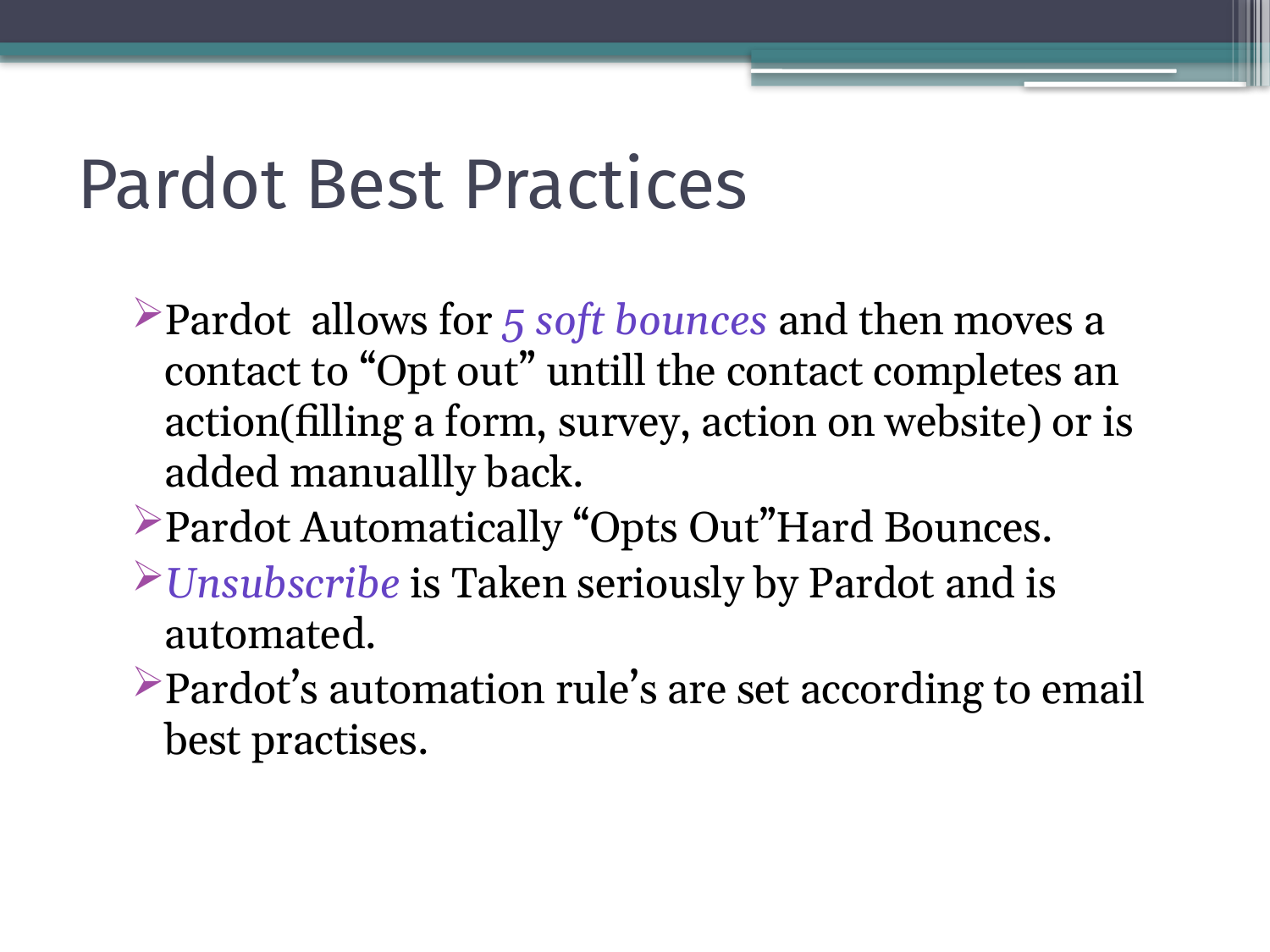

# Pardot Best Practices
Pardot  allows for 5 soft bounces and then moves a contact to “Opt out” untill the contact completes an action(filling a form, survey, action on website) or is added manuallly back.
Pardot Automatically “Opts Out”Hard Bounces.
Unsubscribe is Taken seriously by Pardot and is automated.
Pardot’s automation rule’s are set according to email best practises.